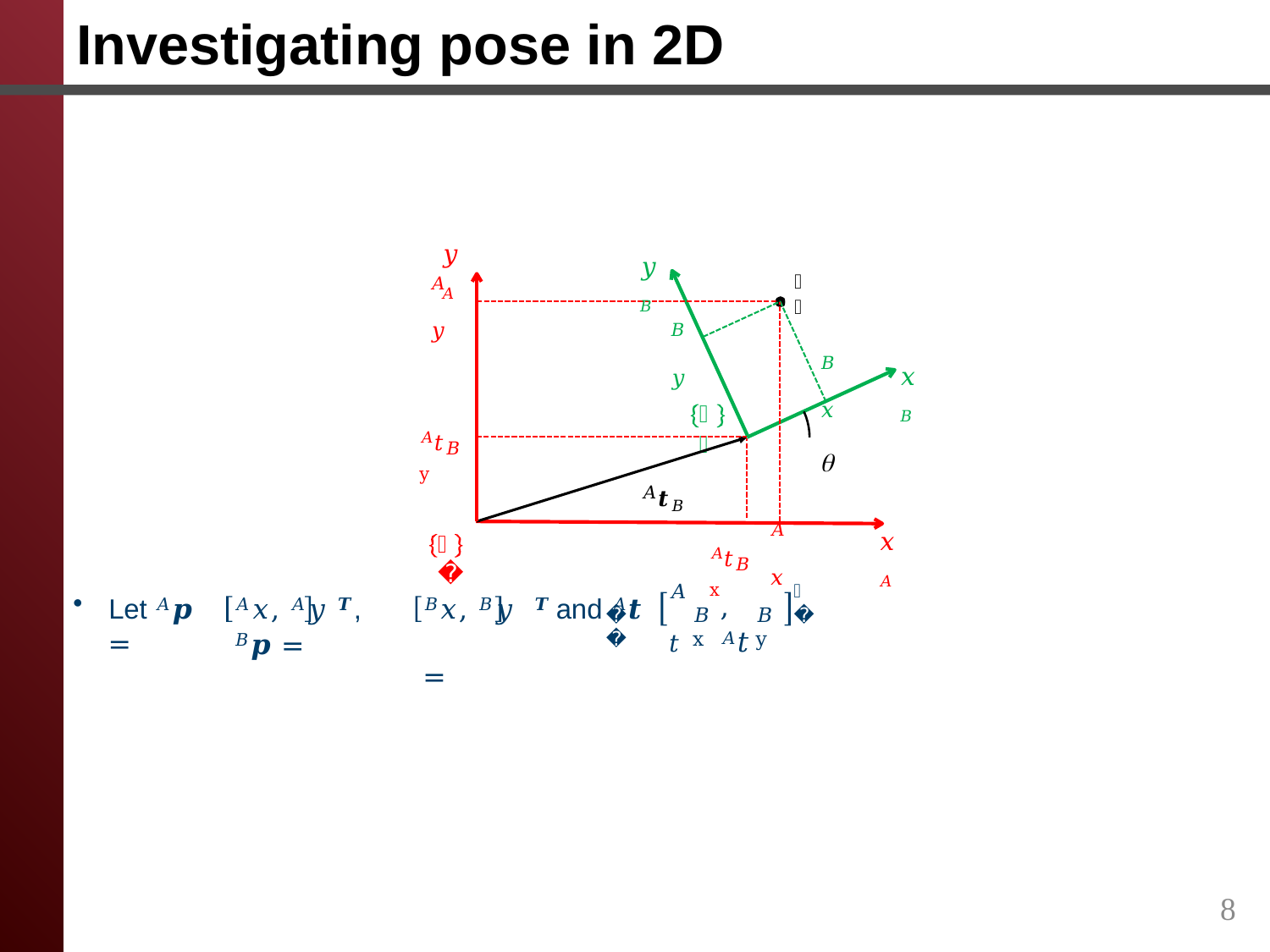

# Investigating pose in 2D
𝑦𝐴
𝑦𝐵
𝑃

𝐴𝑦

𝐵𝑦
𝐵𝑥
θ
𝑥𝐵
𝐵
𝐴𝑡𝐵y
𝐴𝒕𝐵
𝐴𝑥

𝑥𝐴
𝐴
𝐴𝑡𝐵x

𝑻
𝐴𝑡
Let 𝐴𝒑 =
𝐴𝑥, 𝐴𝑦 𝑻, 𝐵𝒑 =
𝐵𝑥, 𝐵𝑦  𝑻 and 𝐴𝒕	=
, 𝐴𝑡

𝐵
𝐵x
𝐵y
8